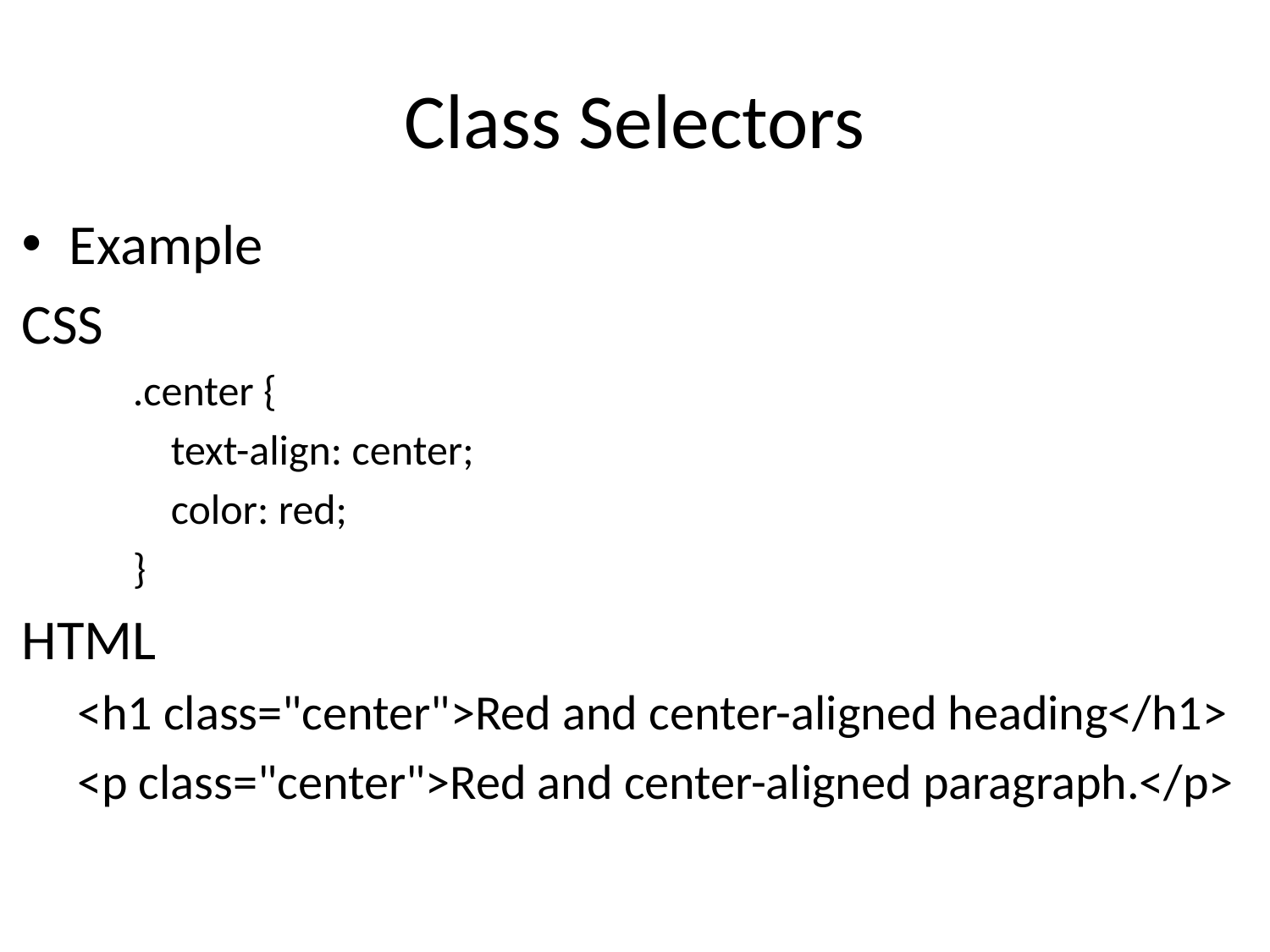

# Class Selectors
Example
CSS
.center {
    text-align: center;
    color: red;
}
HTML
<h1 class="center">Red and center-aligned heading</h1>
<p class="center">Red and center-aligned paragraph.</p>